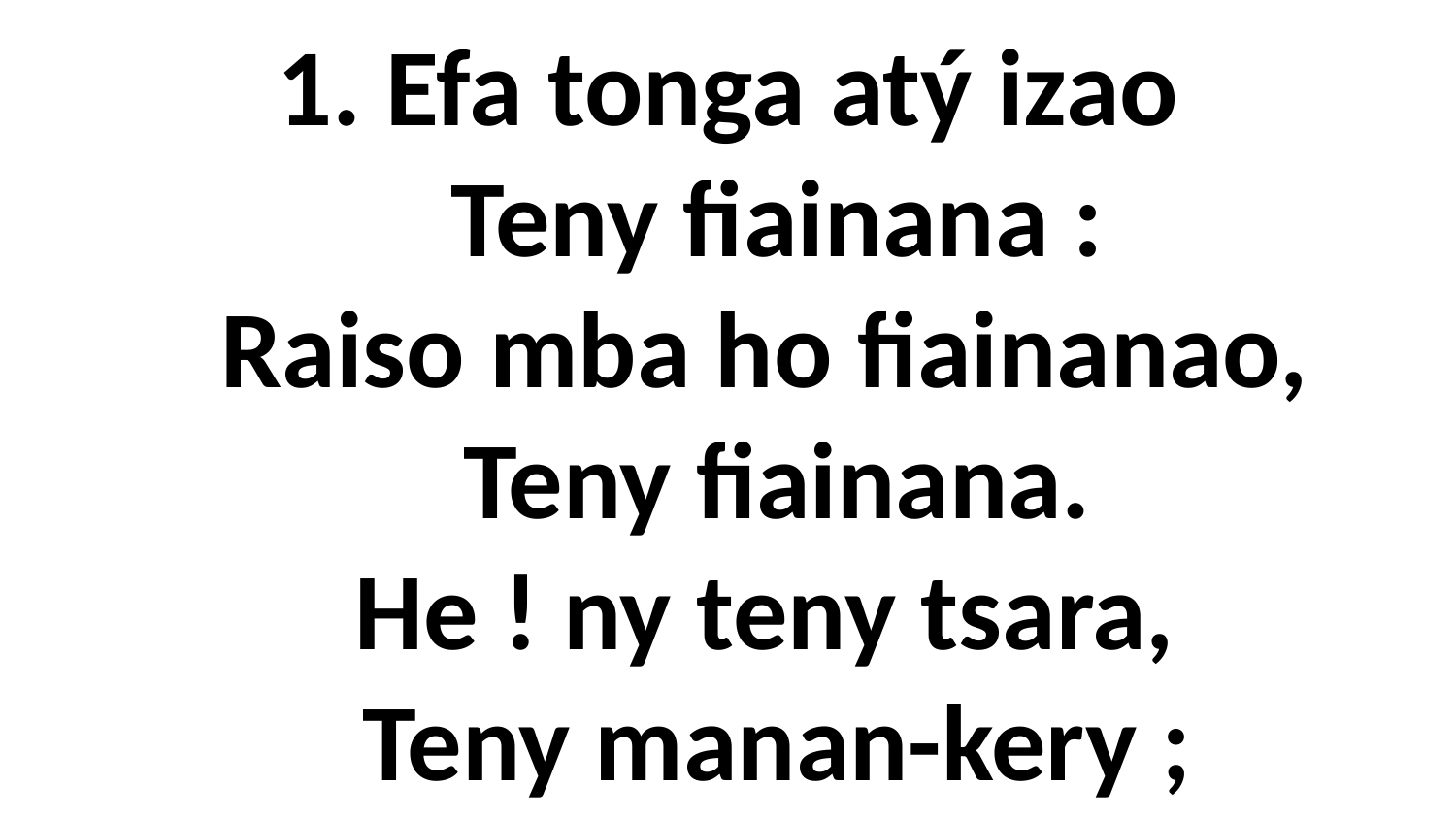

# 1. Efa tonga atý izao Teny fiainana : Raiso mba ho fiainanao, Teny fiainana. He ! ny teny tsara, Teny manan-kery ;